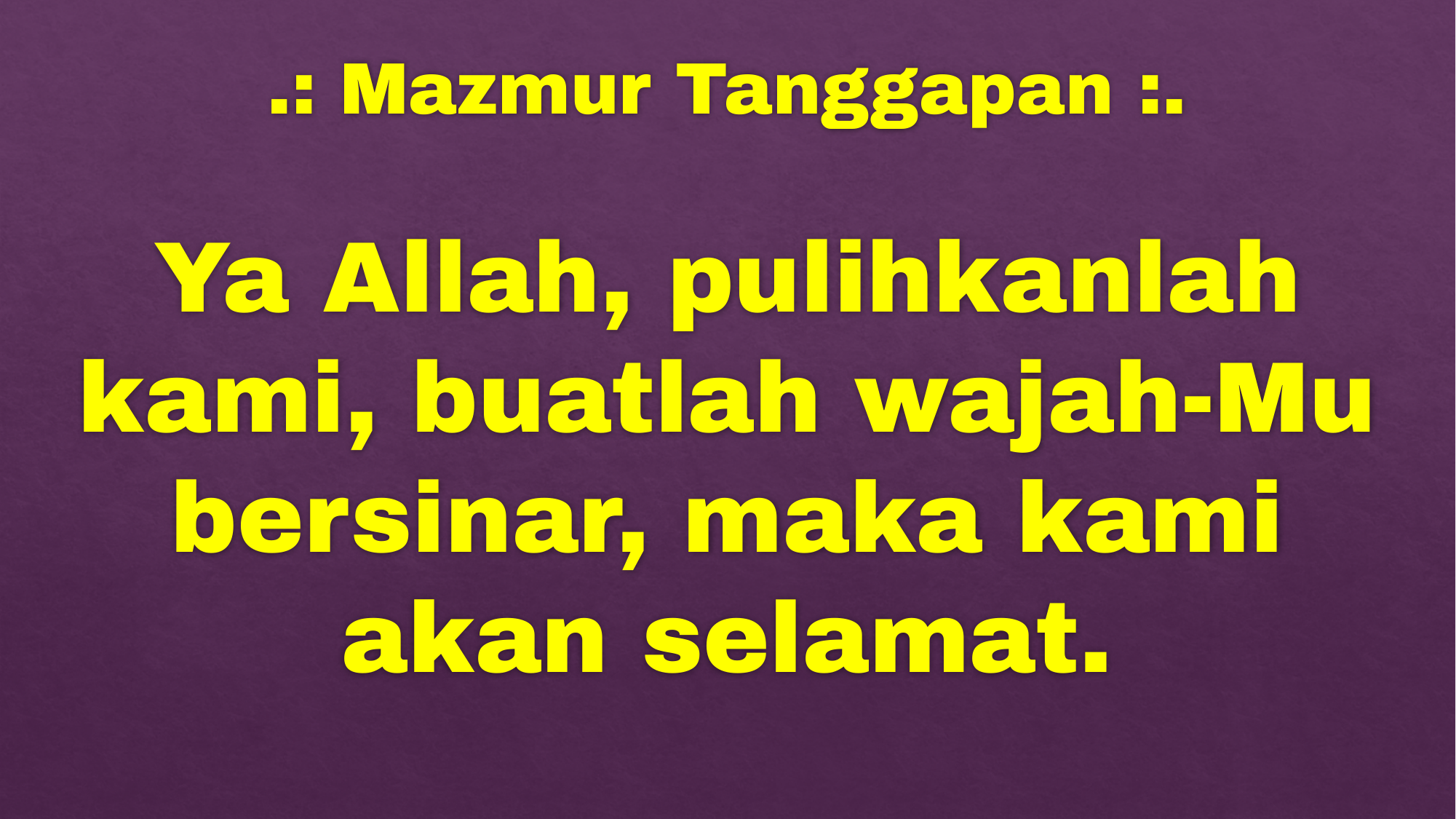

# .: Mazmur Tanggapan :.
Ya Allah, pulihkanlah kami, buatlah wajah-Mu bersinar, maka kami akan selamat.